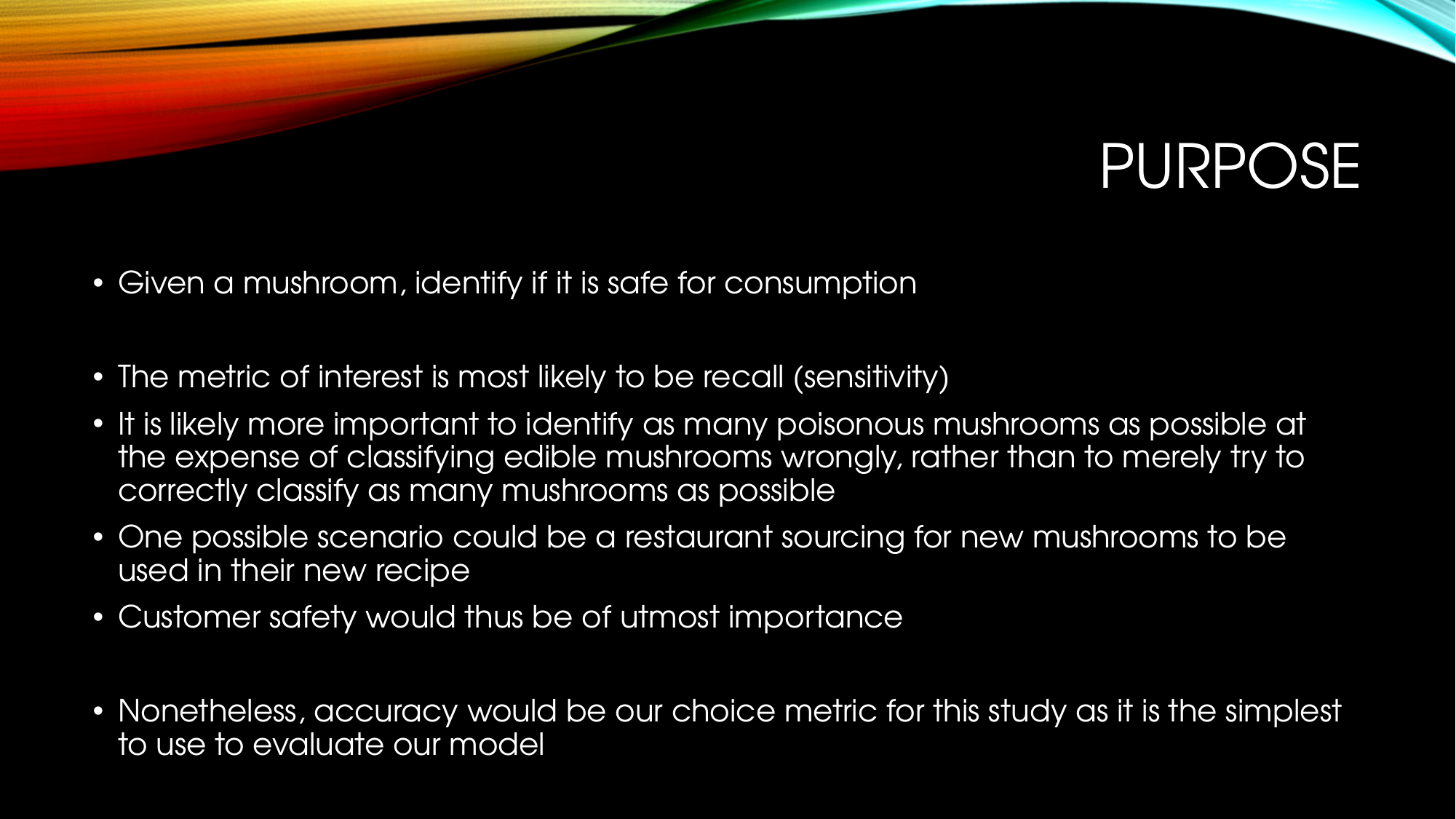

# Purpose
Given a mushroom, identify if it is safe for consumption

The metric of interest is most likely to be recall (sensitivity)
It is likely more important to identify as many poisonous mushrooms as possible at the expense of classifying edible mushrooms wrongly, rather than to merely try to correctly classify as many mushrooms as possible
One possible scenario could be a restaurant sourcing for new mushrooms to be used in their new recipe
Customer safety would thus be of utmost importance

Nonetheless, accuracy would be our choice metric for this study as it is the simplest to use to evaluate our model